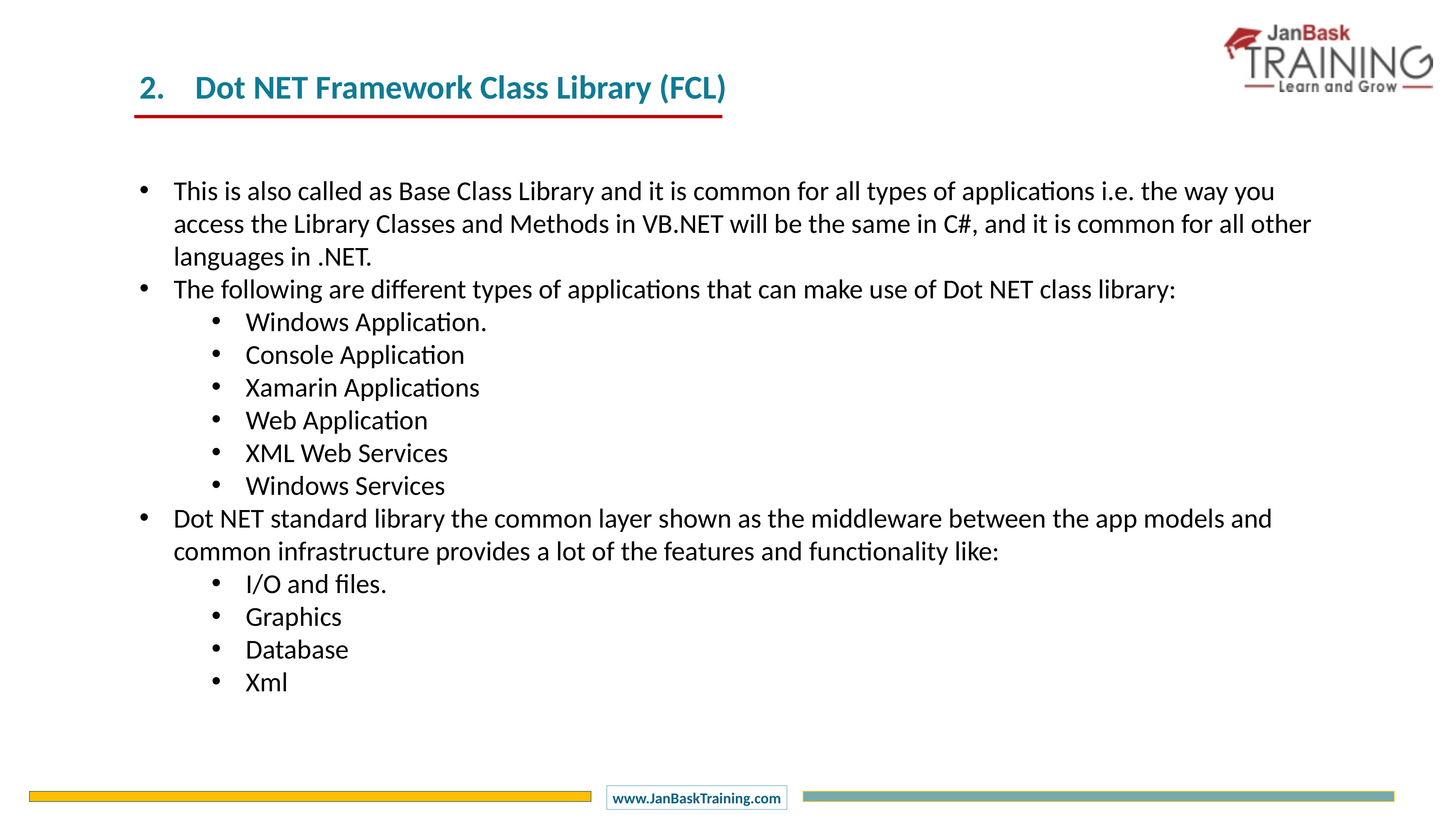

2.    Dot NET Framework Class Library (FCL)
This is also called as Base Class Library and it is common for all types of applications i.e. the way you access the Library Classes and Methods in VB.NET will be the same in C#, and it is common for all other languages in .NET.
The following are different types of applications that can make use of Dot NET class library:
Windows Application.
Console Application
Xamarin Applications
Web Application
XML Web Services
Windows Services
Dot NET standard library the common layer shown as the middleware between the app models and common infrastructure provides a lot of the features and functionality like:
I/O and files.
Graphics
Database
Xml